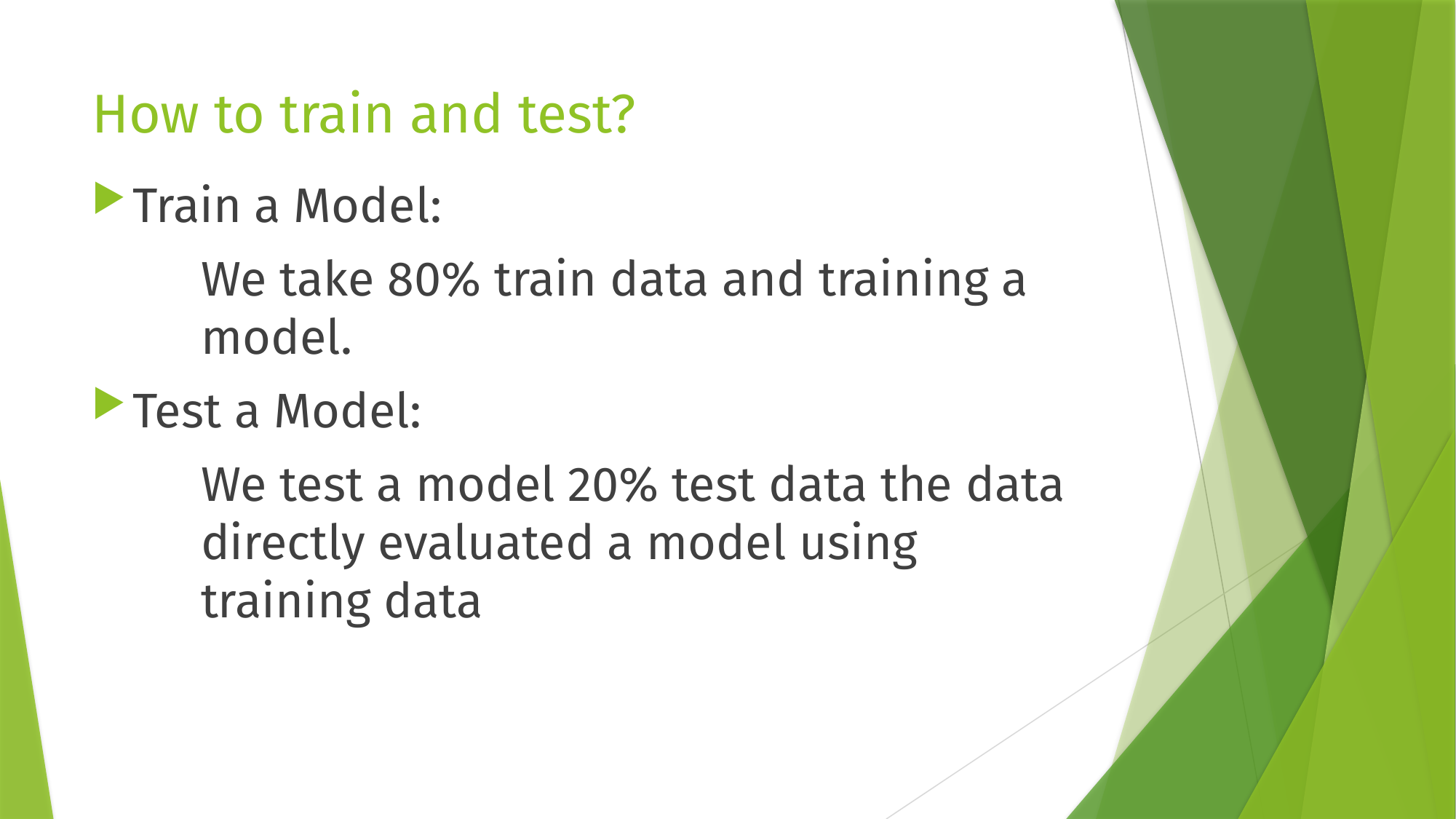

# How to train and test?
Train a Model:
We take 80% train data and training a model.
Test a Model:
We test a model 20% test data the data directly evaluated a model using training data